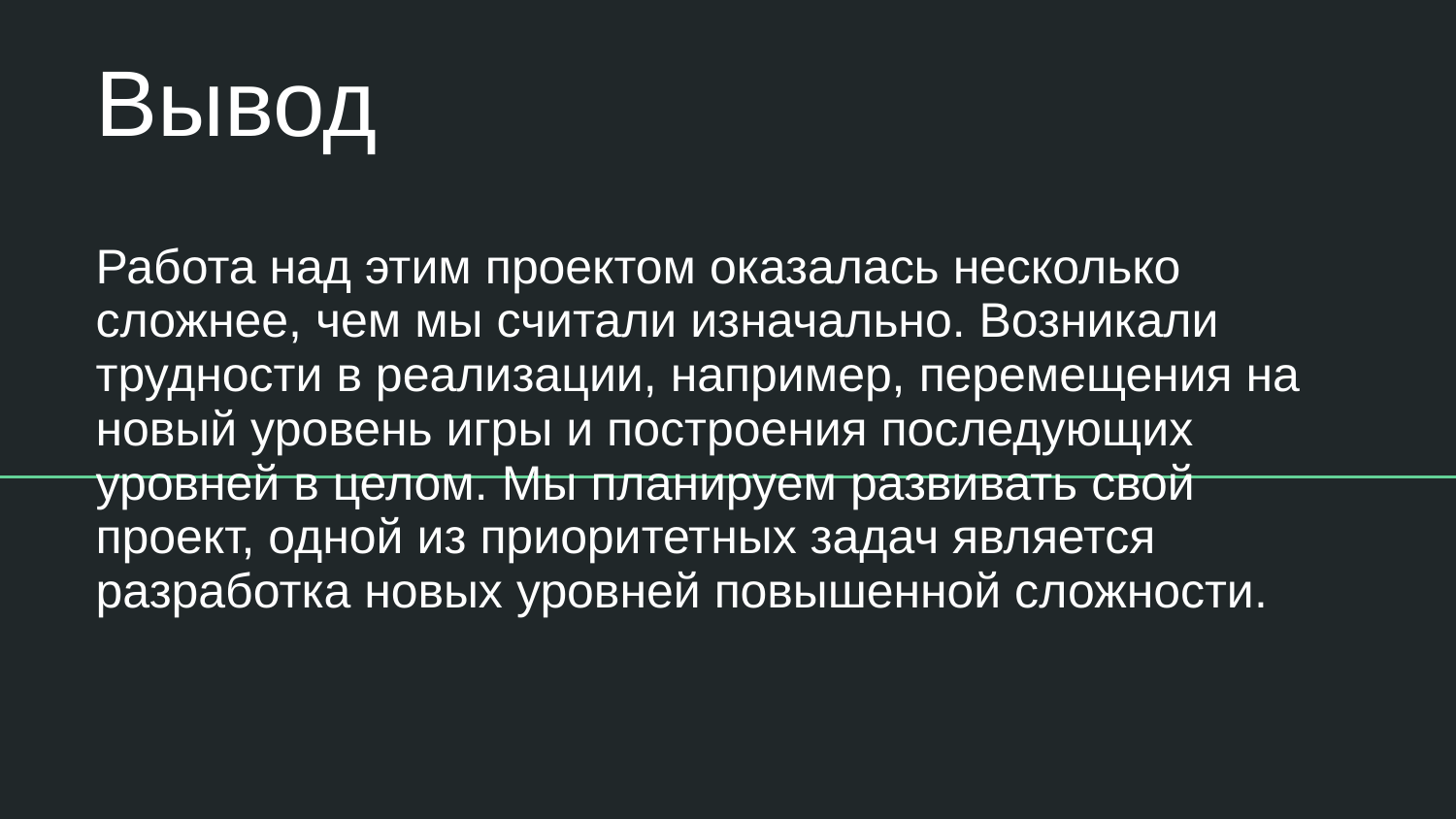

# Вывод
Работа над этим проектом оказалась несколько сложнее, чем мы считали изначально. Возникали трудности в реализации, например, перемещения на новый уровень игры и построения последующих уровней в целом. Мы планируем развивать свой проект, одной из приоритетных задач является разработка новых уровней повышенной сложности.